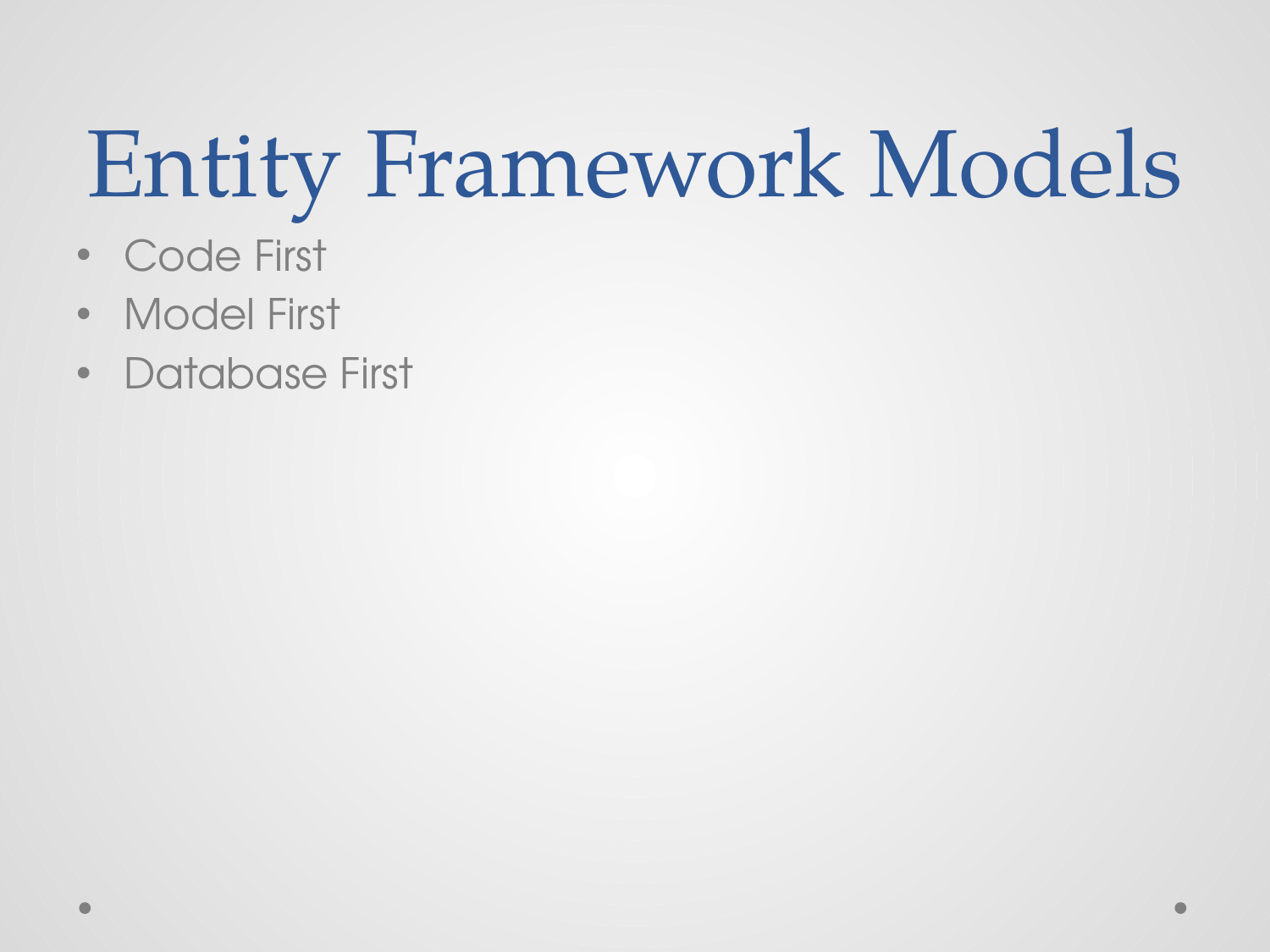

# Entity Framework Models
Code First
Model First
Database First